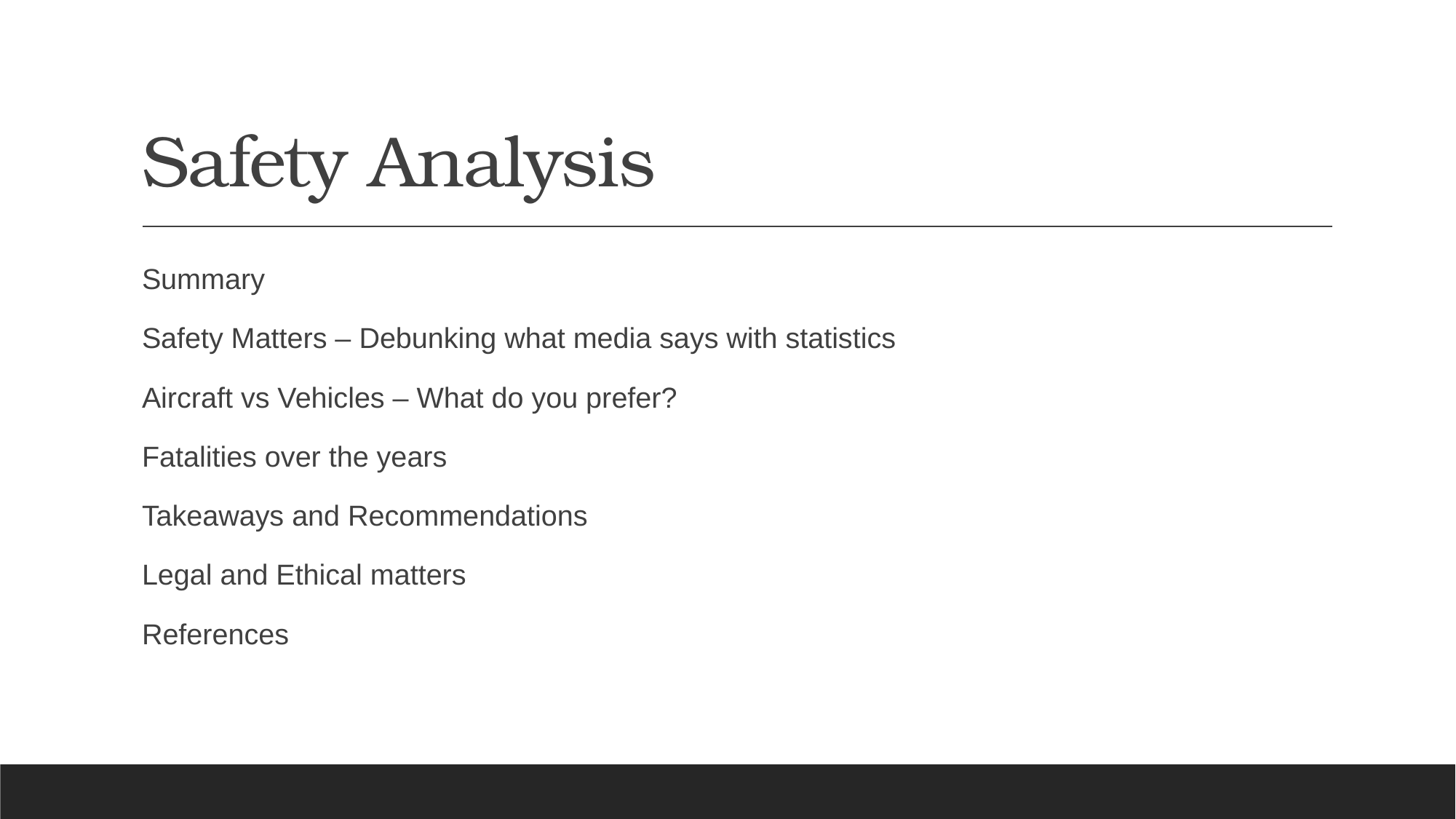

# Safety Analysis
Summary
Safety Matters – Debunking what media says with statistics
Aircraft vs Vehicles – What do you prefer?
Fatalities over the years
Takeaways and Recommendations
Legal and Ethical matters
References